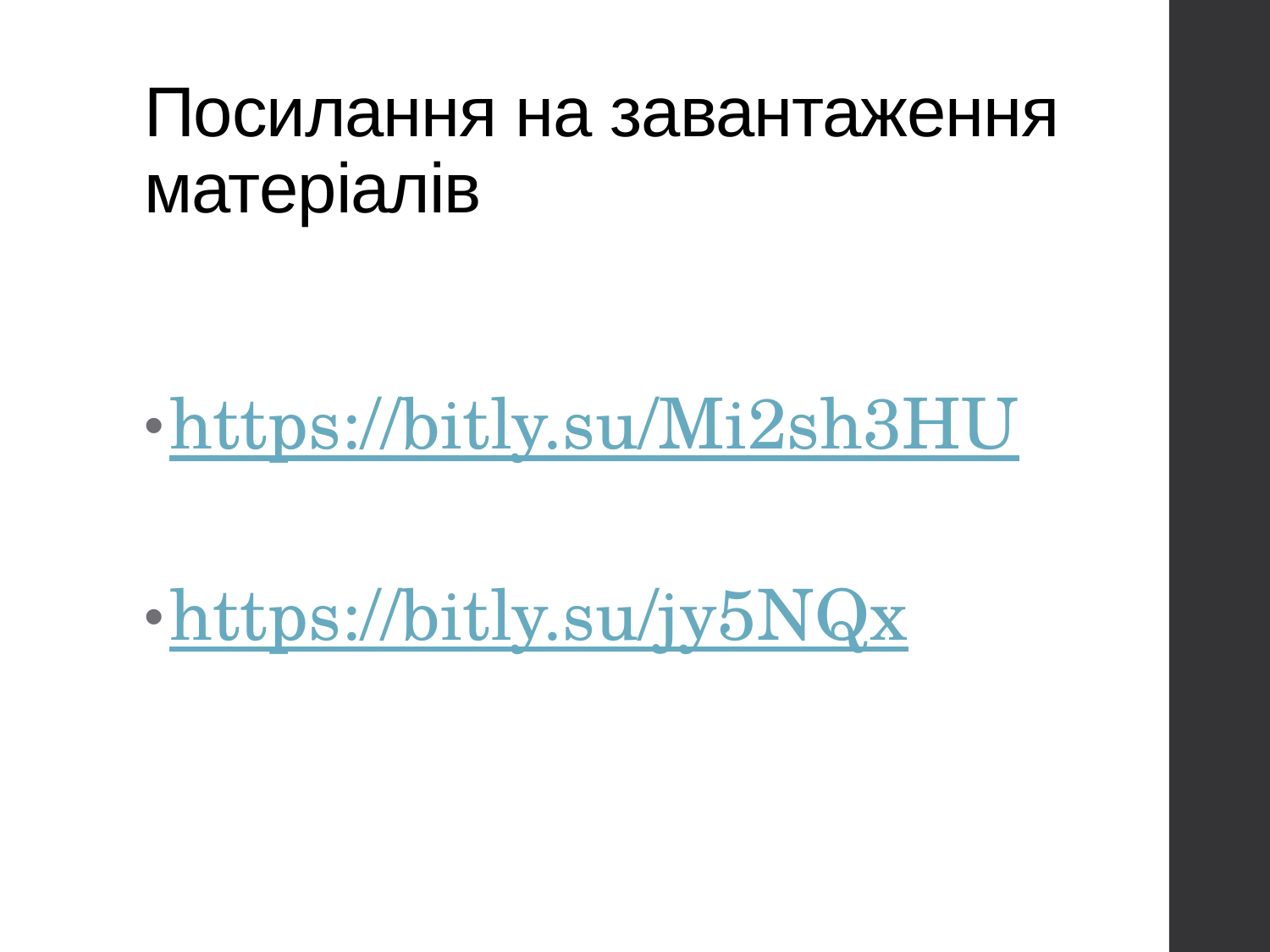

# Посилання на завантаження матеріалів
https://bitly.su/Mi2sh3HU

https://bitly.su/jy5NQx